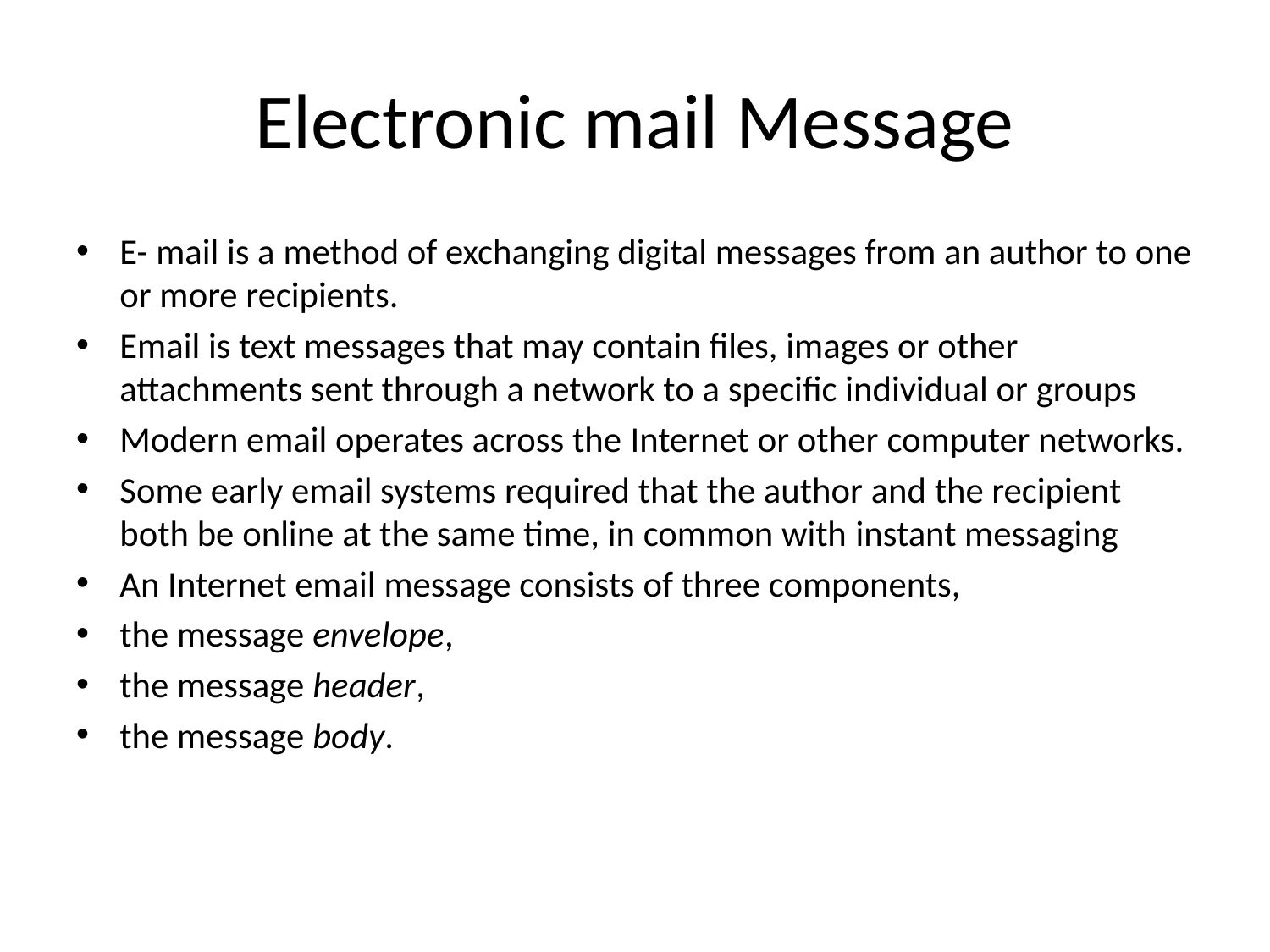

# Electronic mail Message
E- mail is a method of exchanging digital messages from an author to one or more recipients.
Email is text messages that may contain files, images or other attachments sent through a network to a specific individual or groups
Modern email operates across the Internet or other computer networks.
Some early email systems required that the author and the recipient both be online at the same time, in common with instant messaging
An Internet email message consists of three components,
the message envelope,
the message header,
the message body.